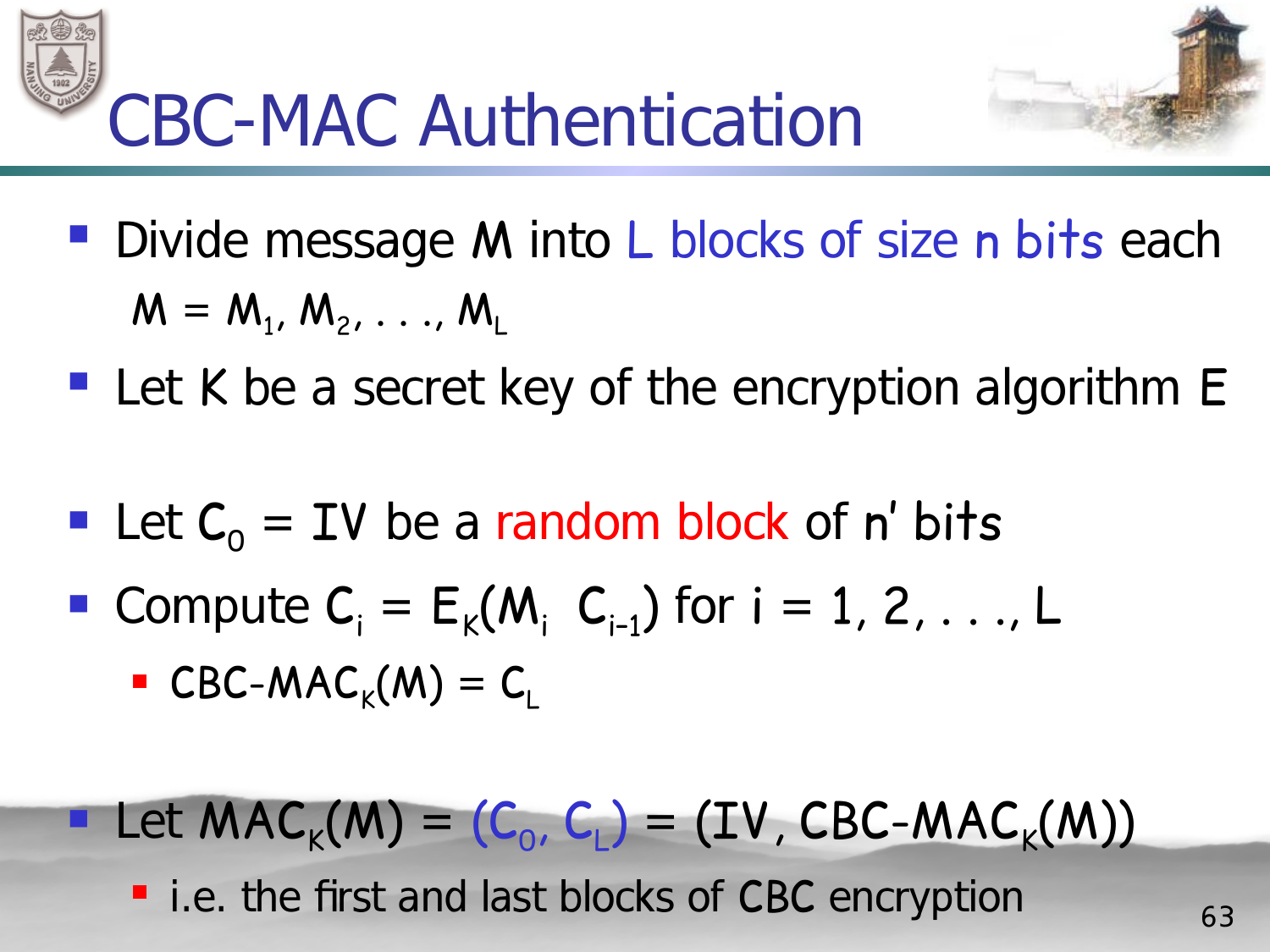

# CBC-MAC Authentication
Divide message M into L blocks of size n bits each
M = M1, M2, . . ., ML
Let K be a secret key of the encryption algorithm E

Let C0 = IV be a random block of n’ bits
Compute Ci = EK(Mi  Ci–1) for i = 1, 2, . . ., L
CBC-MACK(M) = CL

Let MACK(M) = (C0, CL) = (IV, CBC-MACK(M))
i.e. the first and last blocks of CBC encryption
63